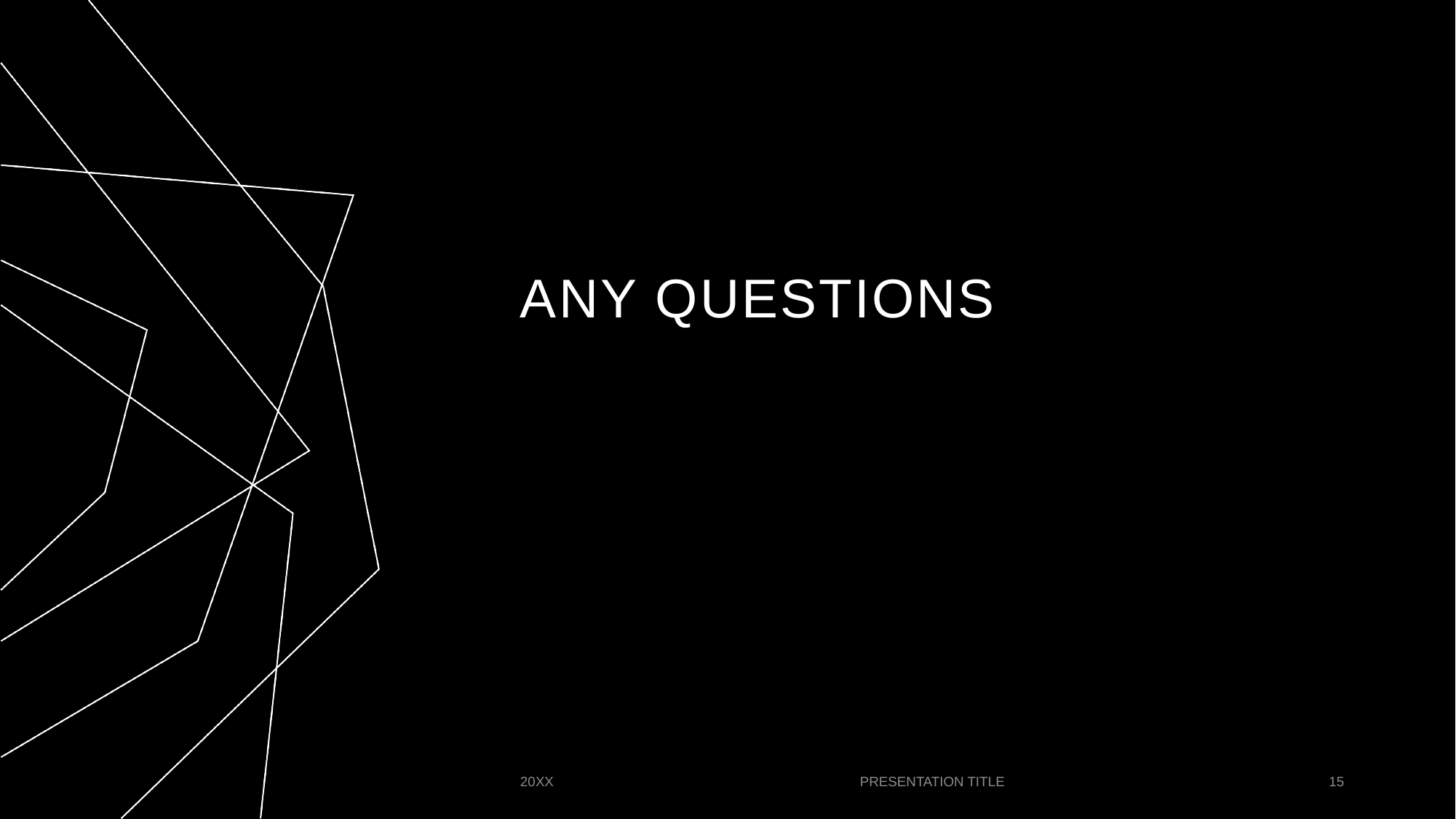

# Any questions
20XX
PRESENTATION TITLE
15